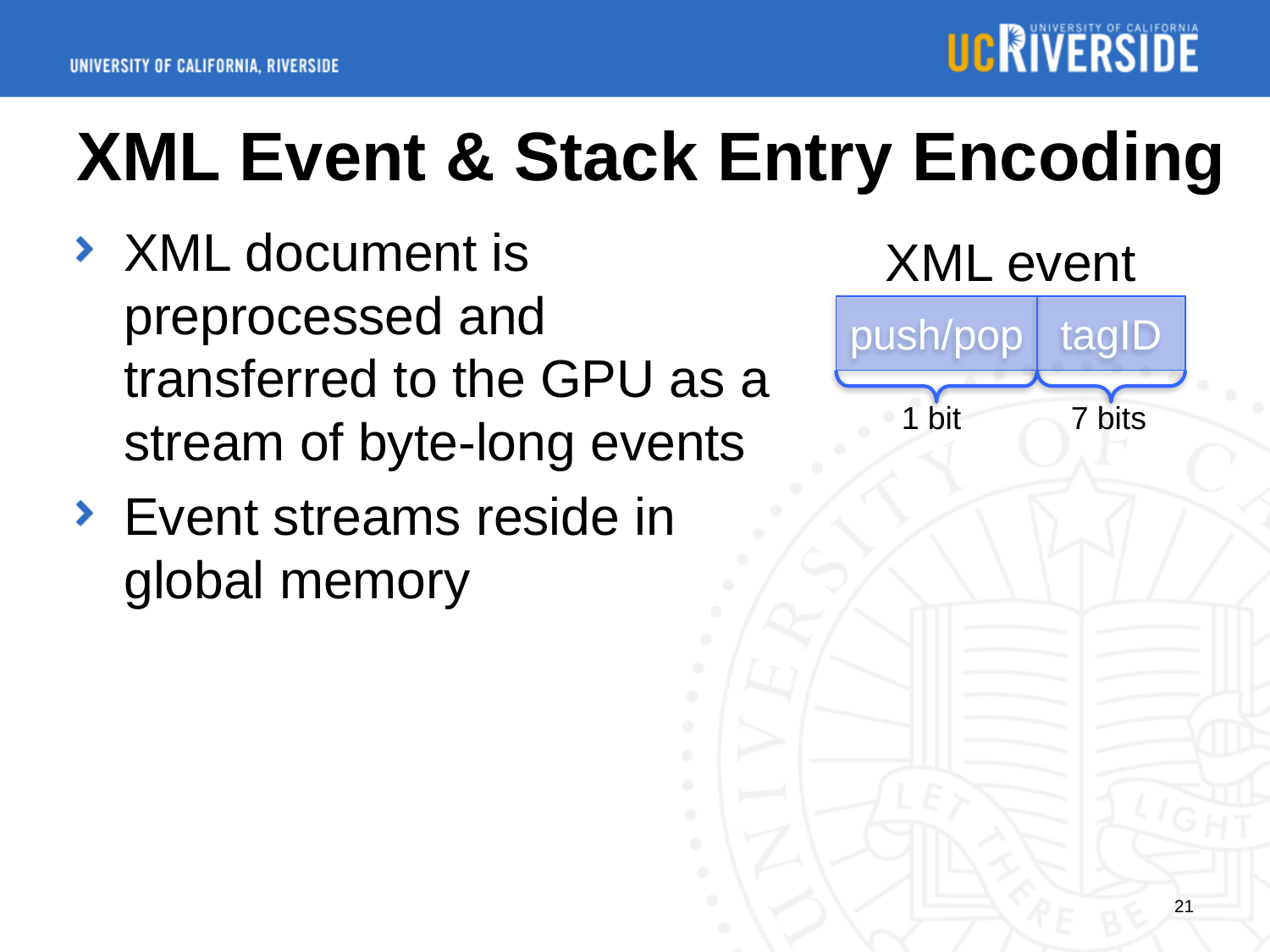

# XML Event & Stack Entry Encoding
XML document is preprocessed and transferred to the GPU as a stream of byte-long events
Event streams reside in global memory
XML event

push/pop
tagID

1 bit
7 bits
21